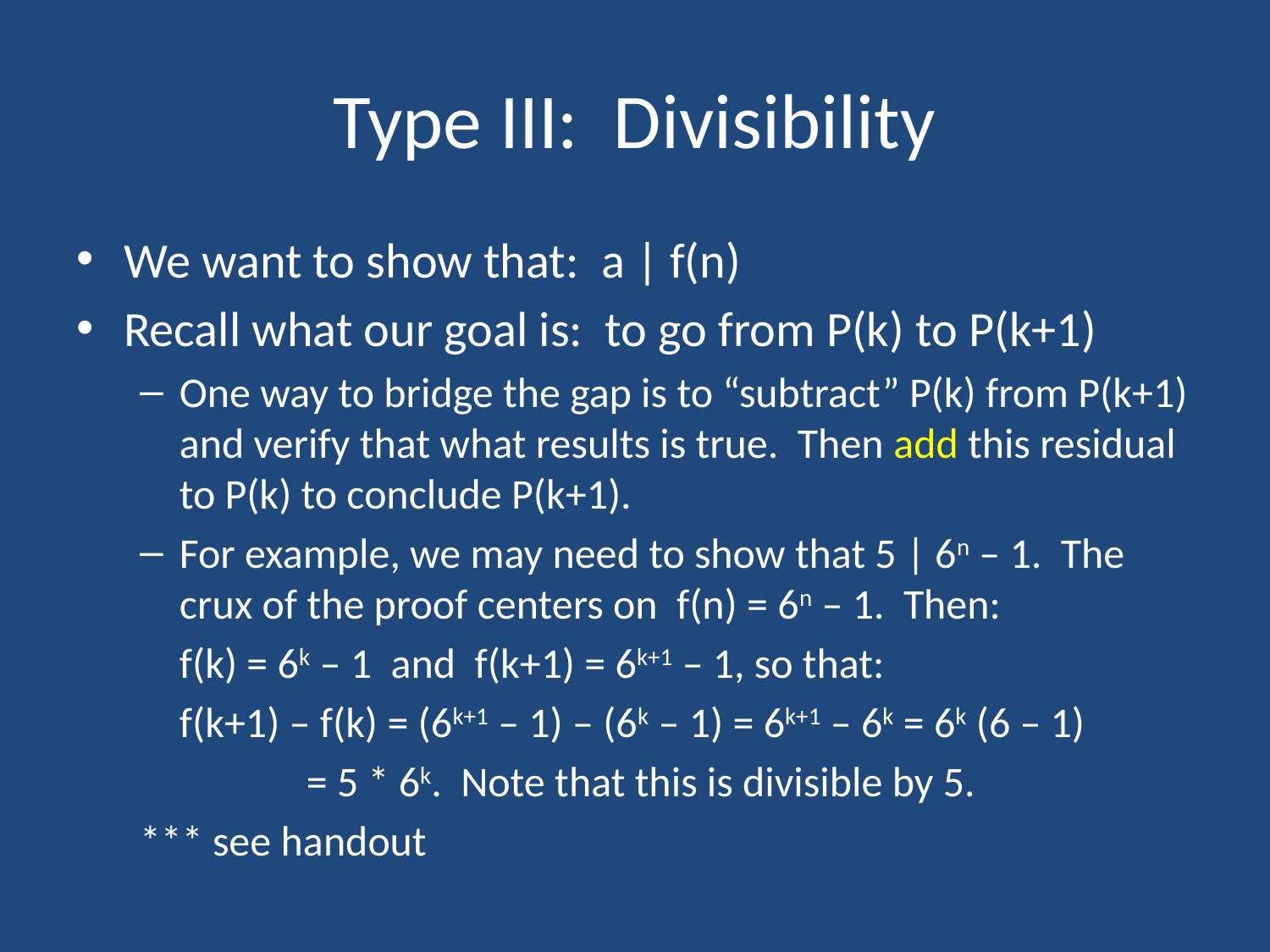

# Type III:  Divisibility
We want to show that:  a | f(n)
Recall what our goal is:  to go from P(k) to P(k+1)
One way to bridge the gap is to “subtract” P(k) from P(k+1) and verify that what results is true.  Then add this residual to P(k) to conclude P(k+1).
For example, we may need to show that 5 | 6n – 1.  The crux of the proof centers on  f(n) = 6n – 1.  Then:
	f(k) = 6k – 1  and  f(k+1) = 6k+1 – 1, so that:
	f(k+1) – f(k) = (6k+1 – 1) – (6k – 1) = 6k+1 – 6k = 6k (6 – 1)
		= 5 * 6k.  Note that this is divisible by 5.
*** see handout